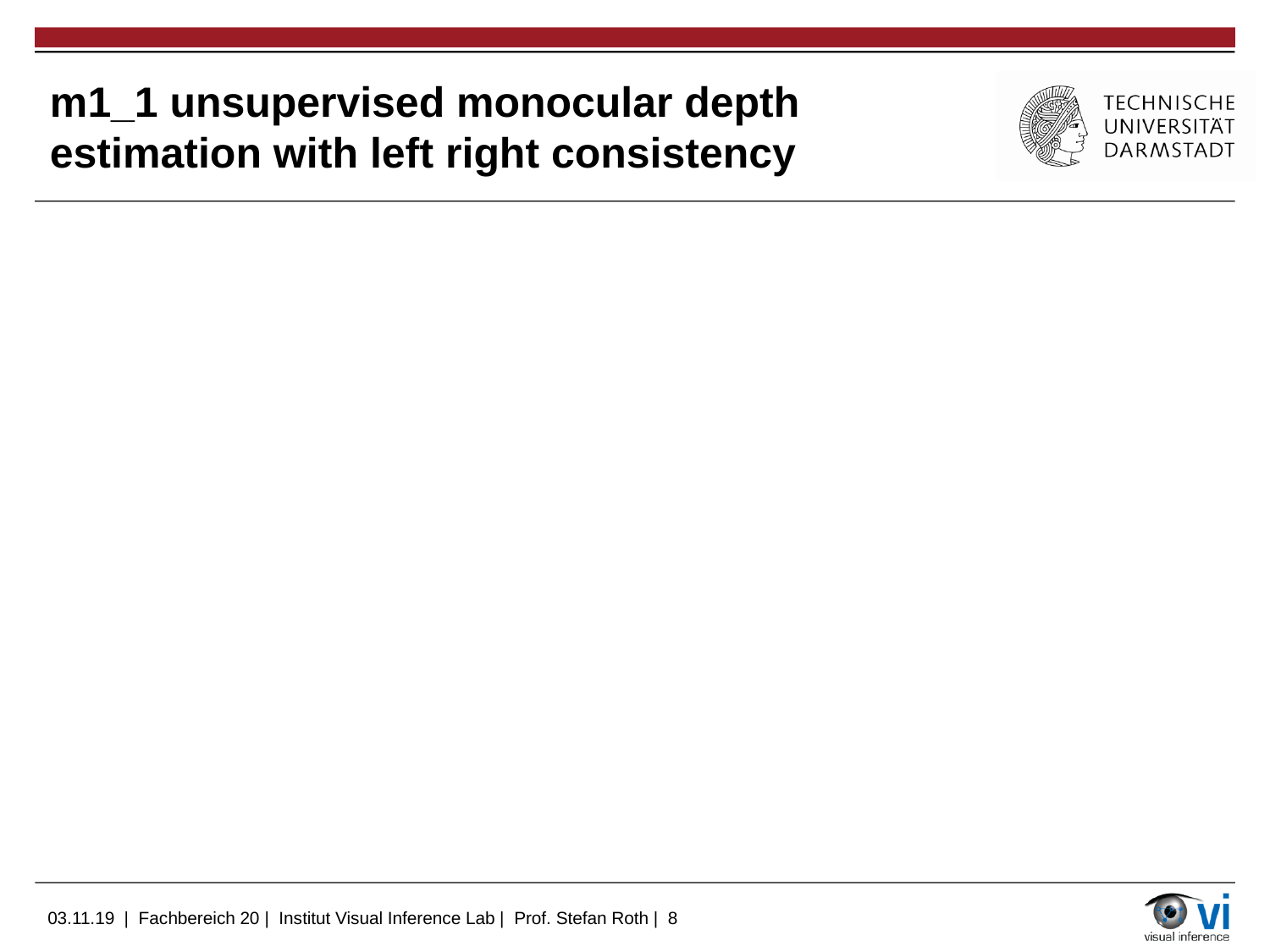

# m1_1 unsupervised monocular depth estimation with left right consistency